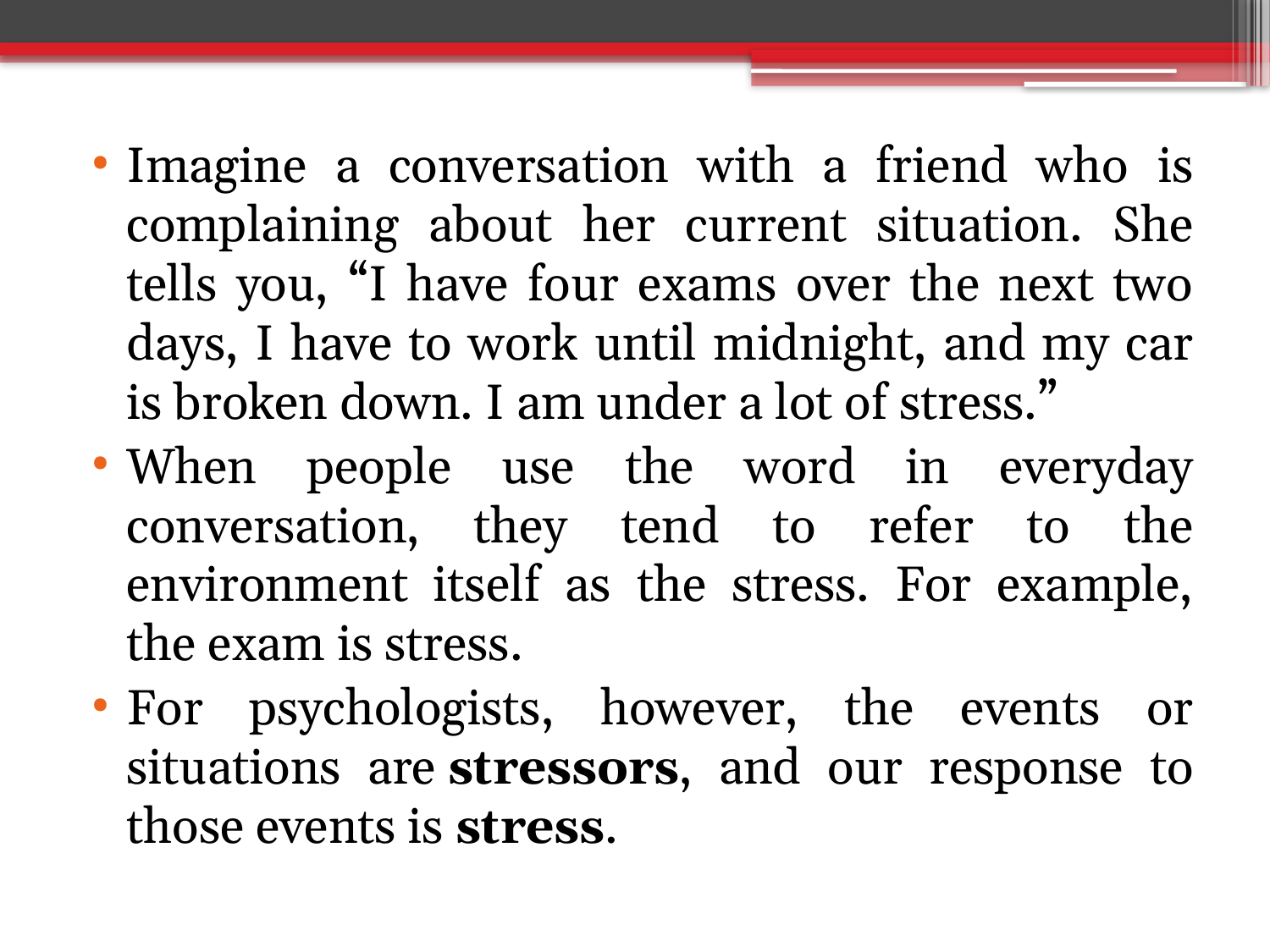

Imagine a conversation with a friend who is complaining about her current situation. She tells you, “I have four exams over the next two days, I have to work until midnight, and my car is broken down. I am under a lot of stress.”
When people use the word in everyday conversation, they tend to refer to the environment itself as the stress. For example, the exam is stress.
For psychologists, however, the events or situations are stressors, and our response to those events is stress.
#